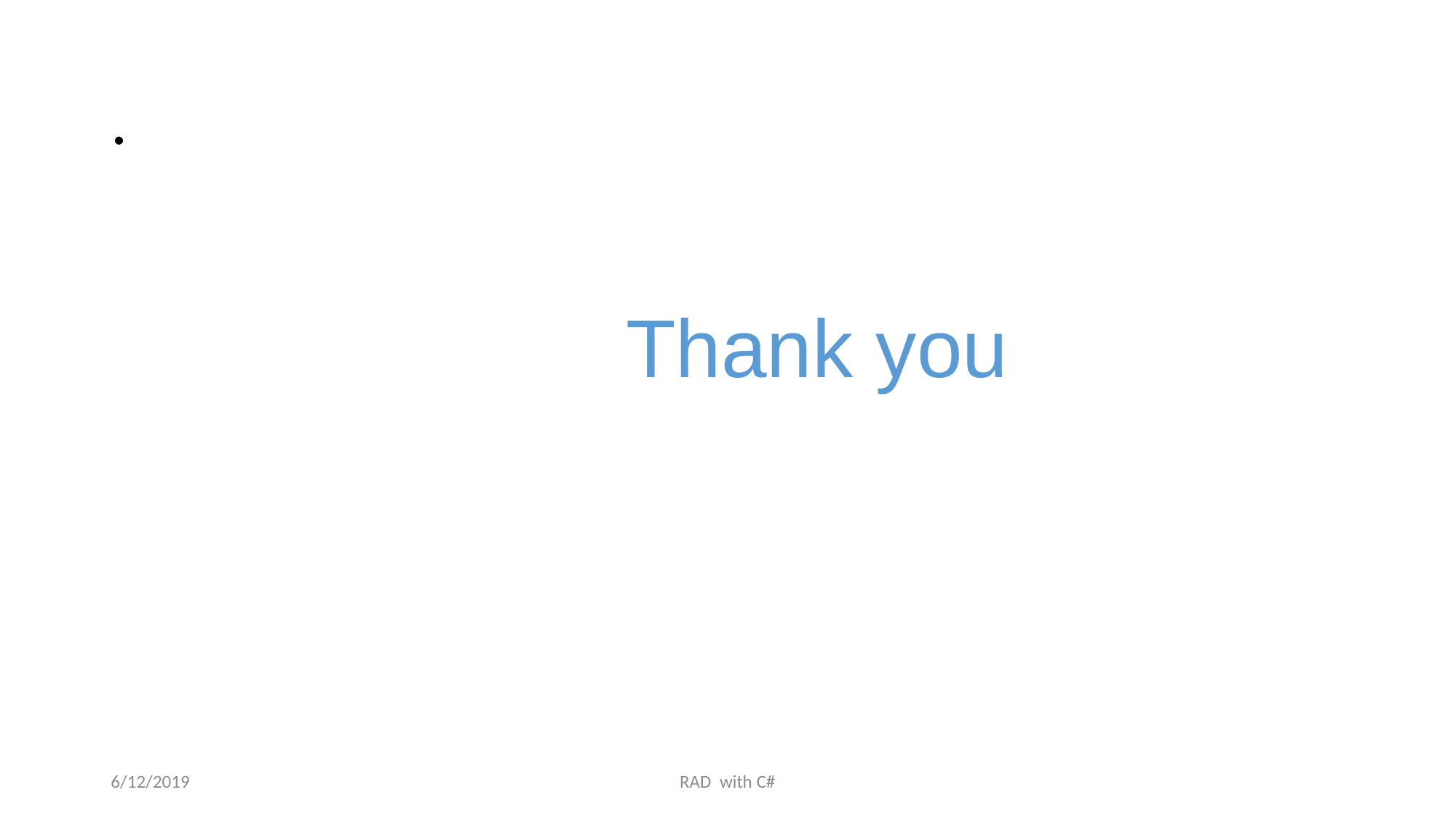

# .
Thank you
6/12/2019
RAD  with C#